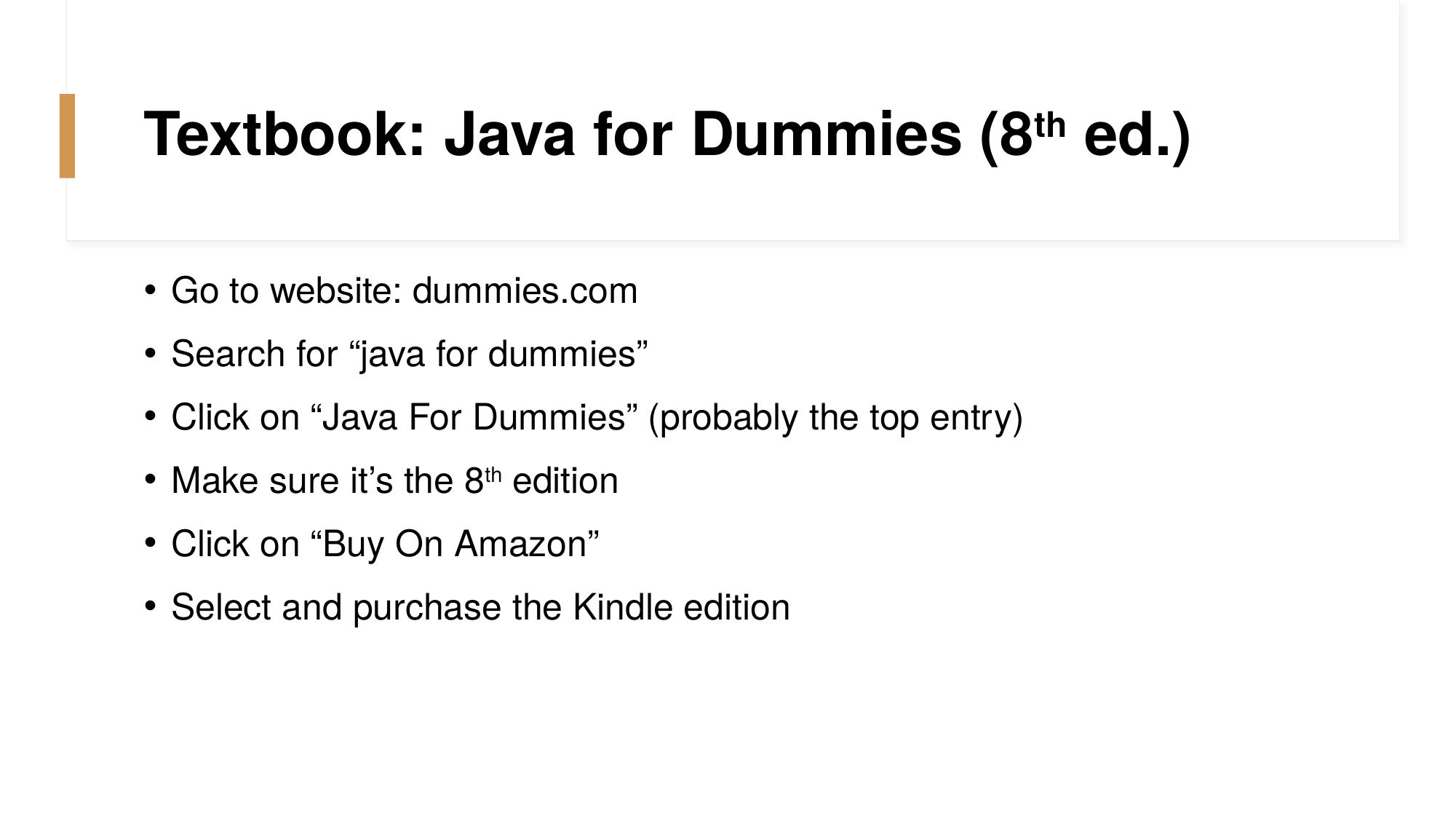

# Textbook: Java for Dummies (8th ed.)
Go to website: dummies.com
Search for “java for dummies”
Click on “Java For Dummies” (probably the top entry)
Make sure it’s the 8th edition
Click on “Buy On Amazon”
Select and purchase the Kindle edition